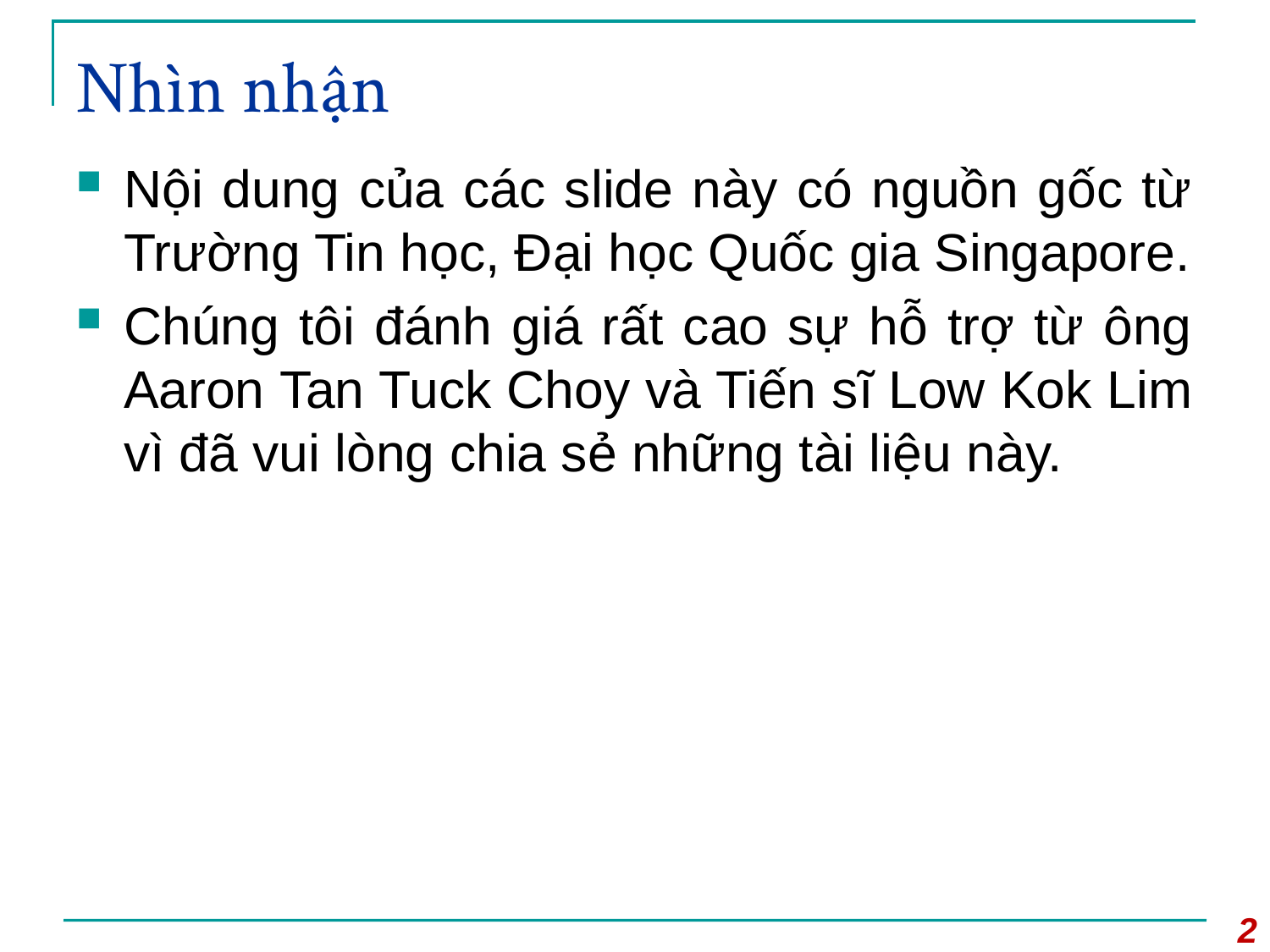

# Nhìn nhận
Nội dung của các slide này có nguồn gốc từ Trường Tin học, Đại học Quốc gia Singapore.
Chúng tôi đánh giá rất cao sự hỗ trợ từ ông Aaron Tan Tuck Choy và Tiến sĩ Low Kok Lim vì đã vui lòng chia sẻ những tài liệu này.
2